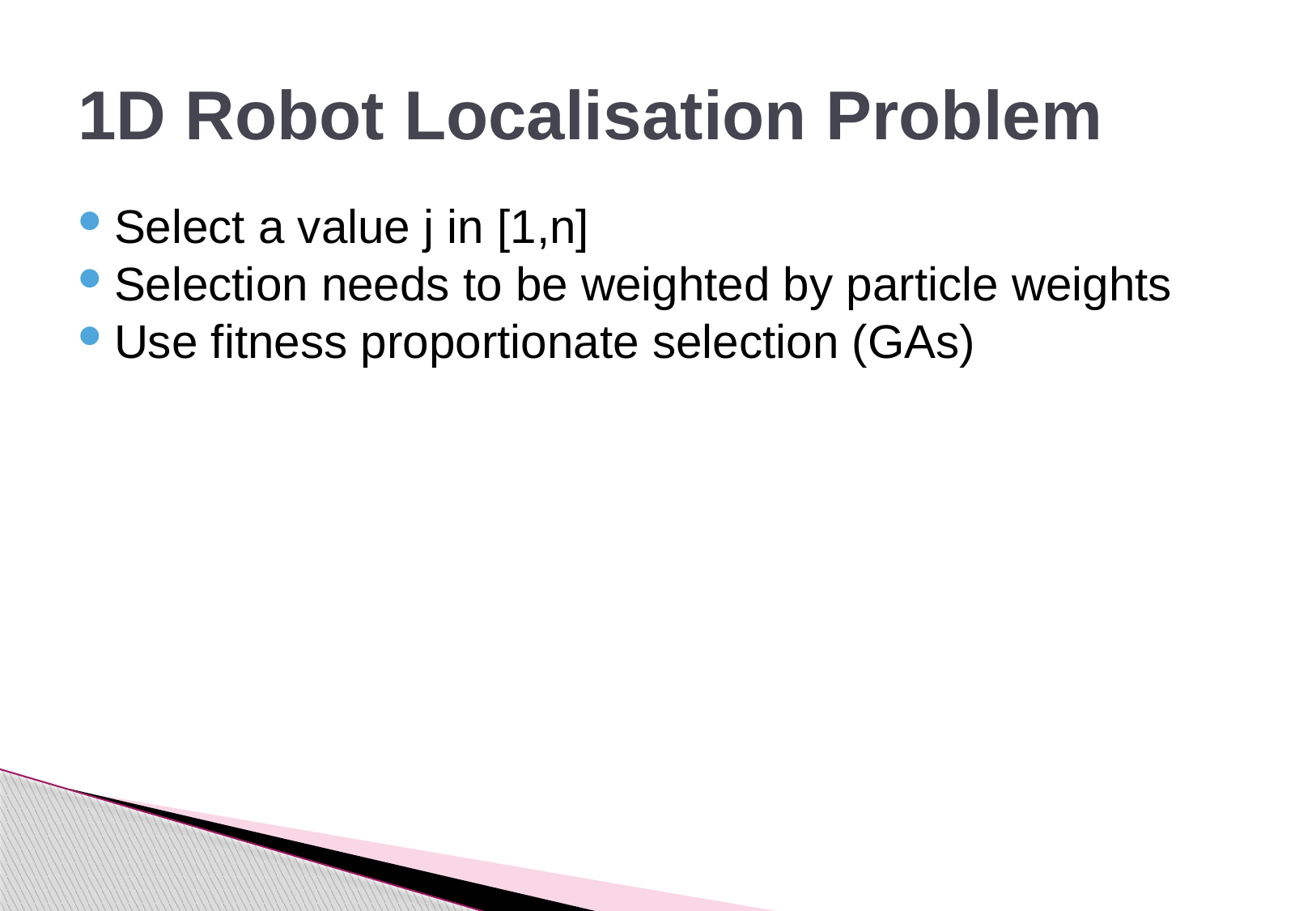

# 1D Robot Localisation Problem
Select a value j in [1,n]
Selection needs to be weighted by particle weights
Use fitness proportionate selection (GAs)